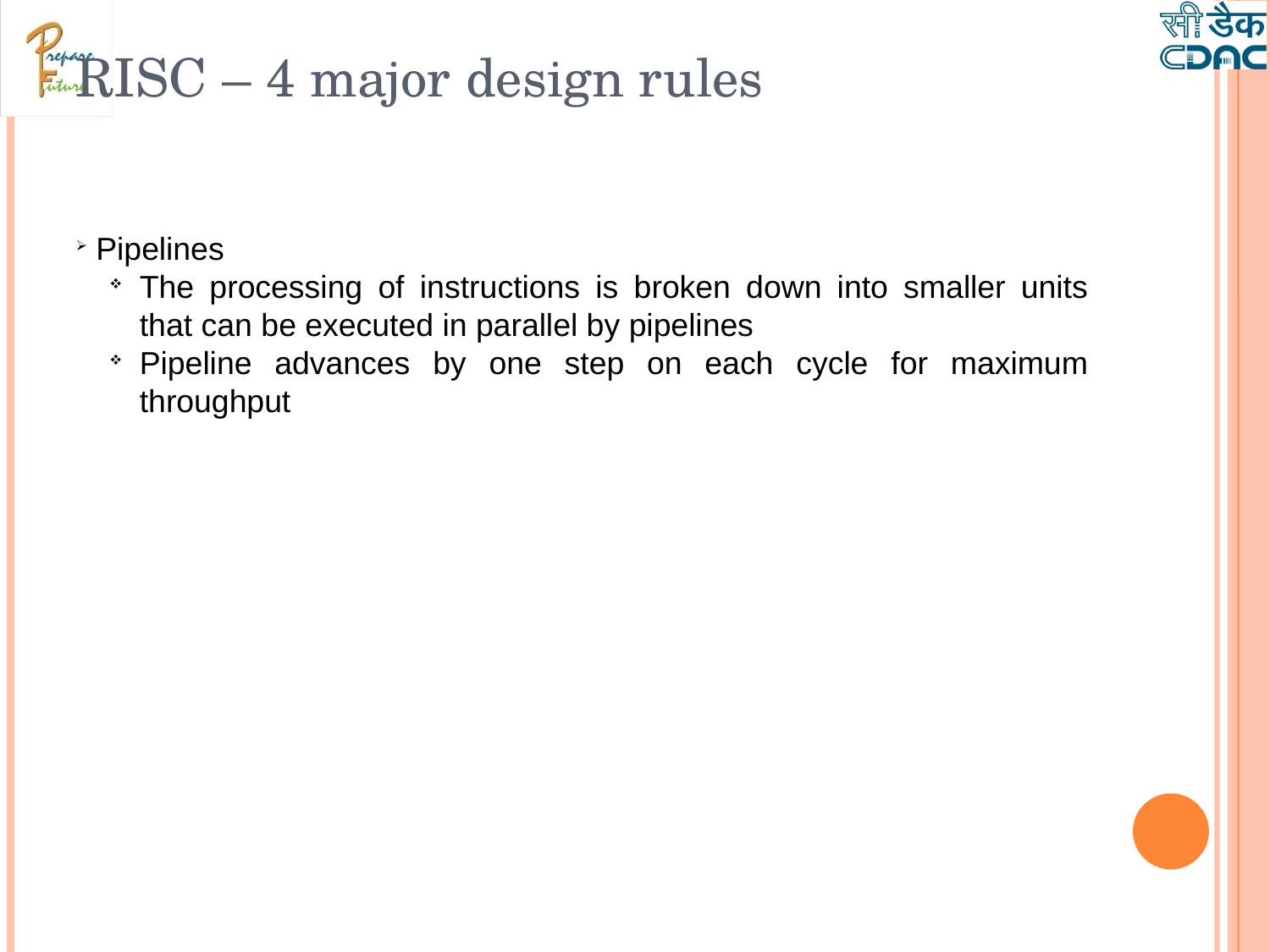

RISC – 4 major design rules
 Pipelines
The processing of instructions is broken down into smaller units that can be executed in parallel by pipelines
Pipeline advances by one step on each cycle for maximum throughput